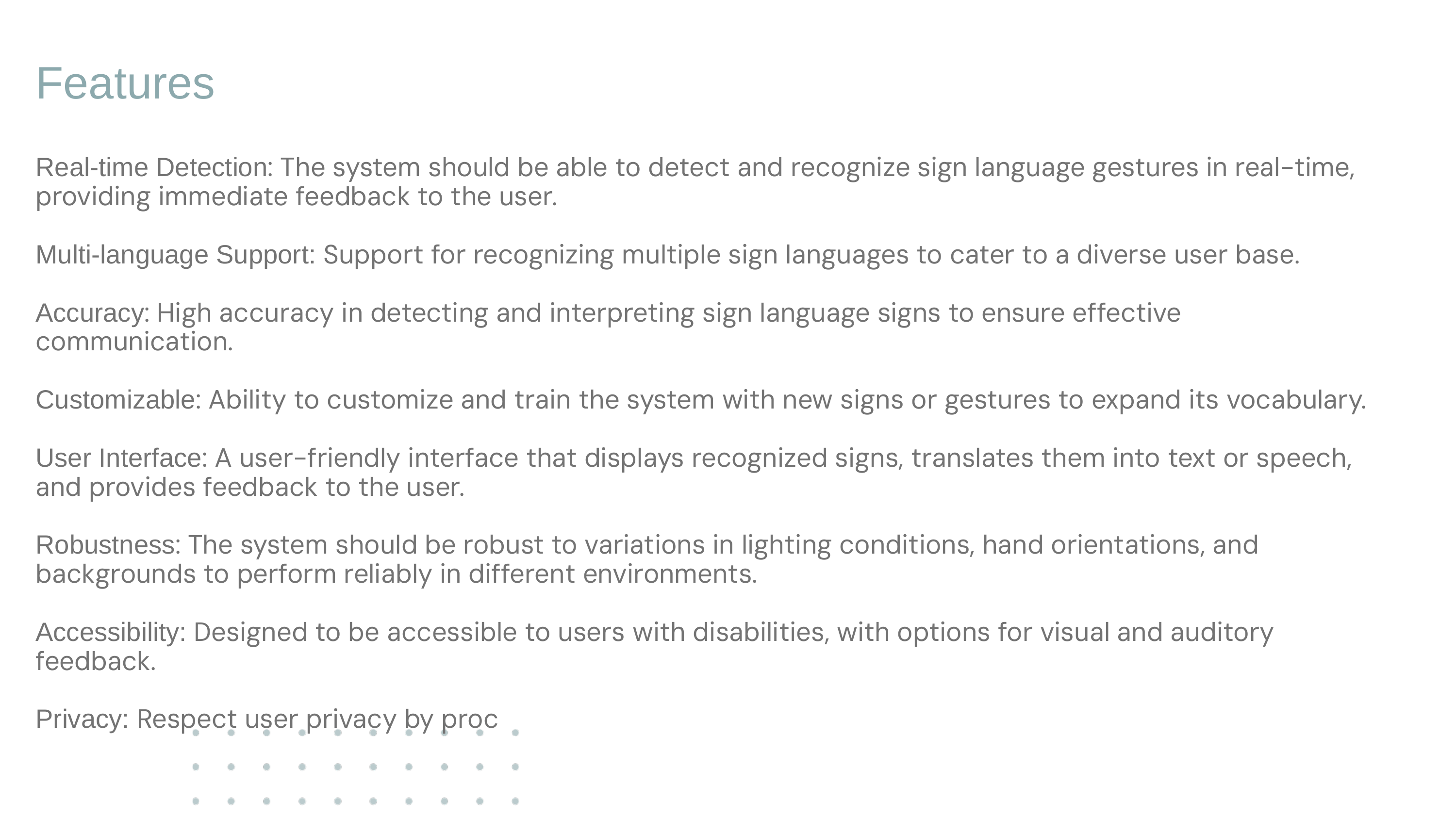

Features
Real-time Detection: The system should be able to detect and recognize sign language gestures in real-time, providing immediate feedback to the user.

Multi-language Support: Support for recognizing multiple sign languages to cater to a diverse user base.

Accuracy: High accuracy in detecting and interpreting sign language signs to ensure effective communication.

Customizable: Ability to customize and train the system with new signs or gestures to expand its vocabulary.

User Interface: A user-friendly interface that displays recognized signs, translates them into text or speech, and provides feedback to the user.

Robustness: The system should be robust to variations in lighting conditions, hand orientations, and backgrounds to perform reliably in different environments.

Accessibility: Designed to be accessible to users with disabilities, with options for visual and auditory feedback.

Privacy: Respect user privacy by proc